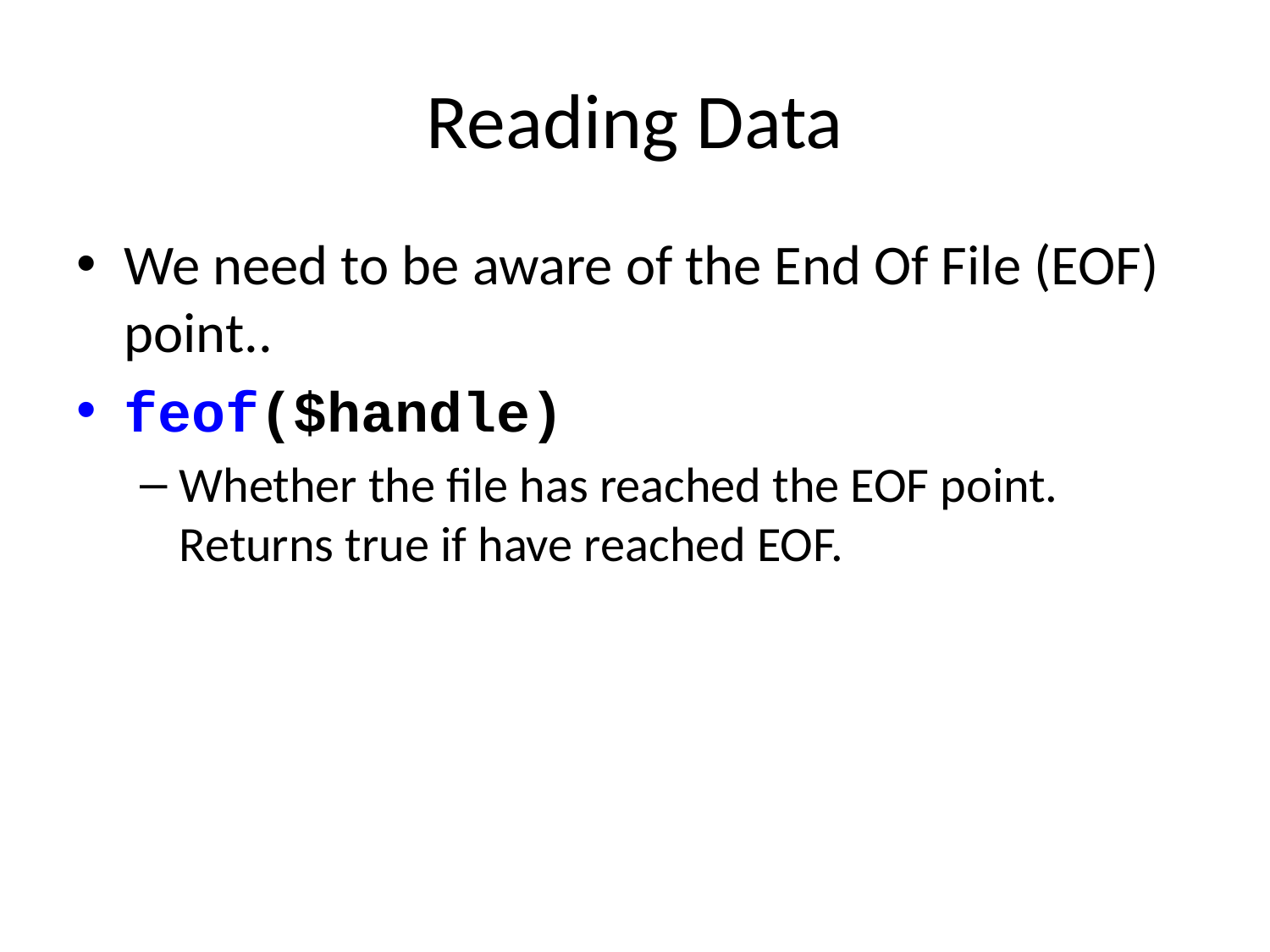

# Reading Data
We need to be aware of the End Of File (EOF) point..
feof($handle)
Whether the file has reached the EOF point. Returns true if have reached EOF.